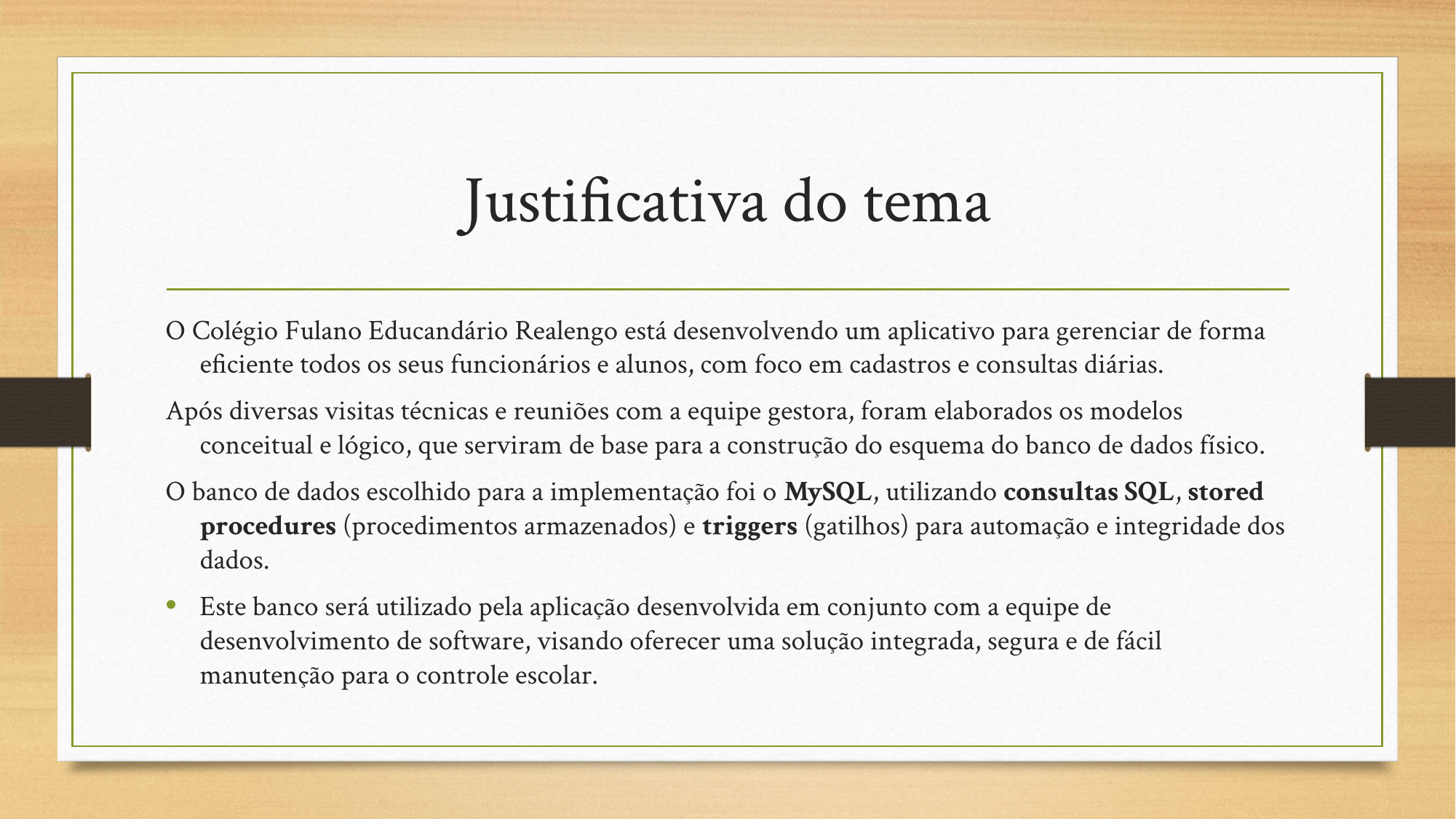

# Justificativa do tema
O Colégio Fulano Educandário Realengo está desenvolvendo um aplicativo para gerenciar de forma eficiente todos os seus funcionários e alunos, com foco em cadastros e consultas diárias.
Após diversas visitas técnicas e reuniões com a equipe gestora, foram elaborados os modelos conceitual e lógico, que serviram de base para a construção do esquema do banco de dados físico.
O banco de dados escolhido para a implementação foi o MySQL, utilizando consultas SQL, stored procedures (procedimentos armazenados) e triggers (gatilhos) para automação e integridade dos dados.
Este banco será utilizado pela aplicação desenvolvida em conjunto com a equipe de desenvolvimento de software, visando oferecer uma solução integrada, segura e de fácil manutenção para o controle escolar.